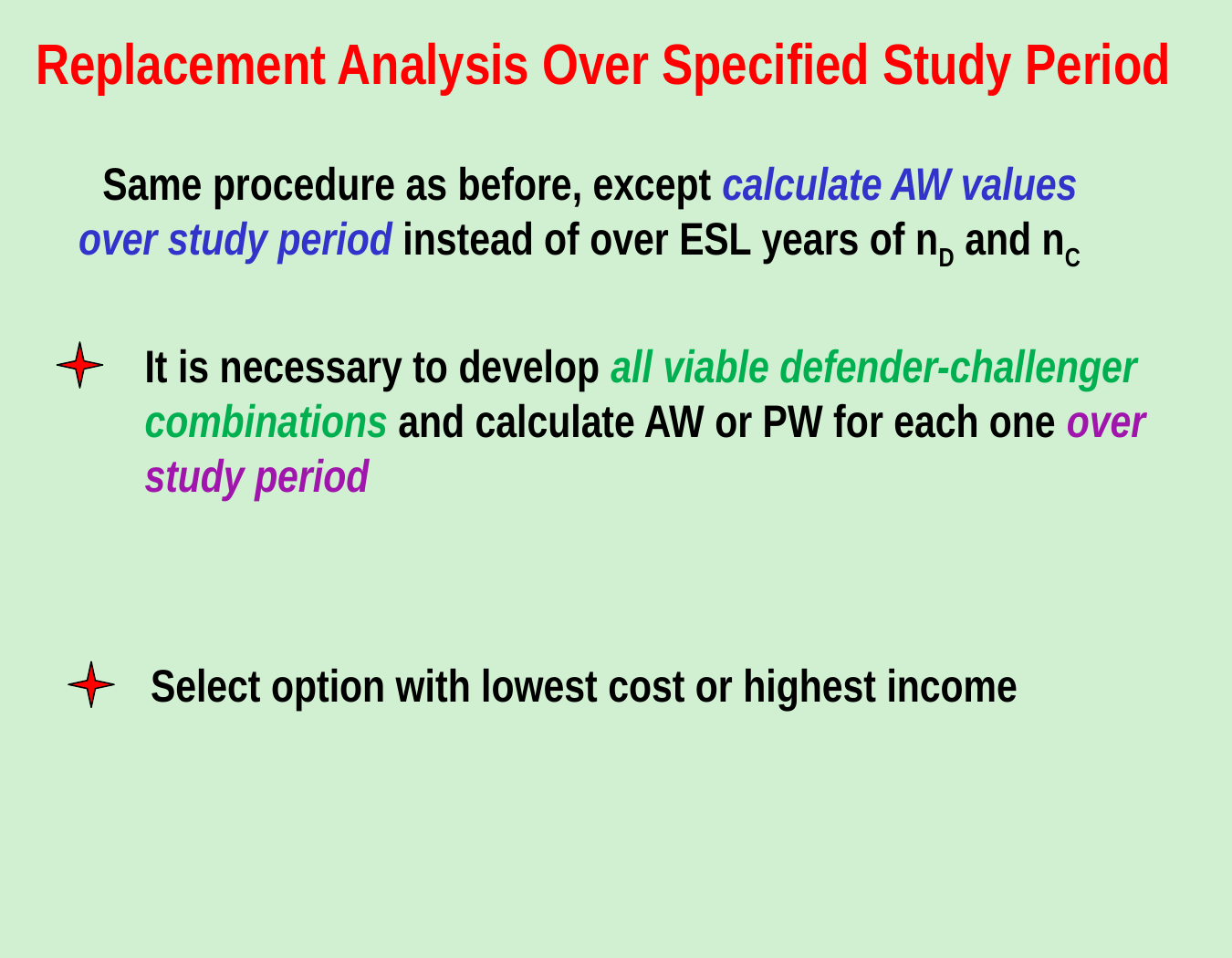

Replacement Analysis Over Specified Study Period
Same procedure as before, except calculate AW values
over study period instead of over ESL years of nD and nC
It is necessary to develop all viable defender-challenger
combinations and calculate AW or PW for each one over
study period

Select option with lowest cost or highest income